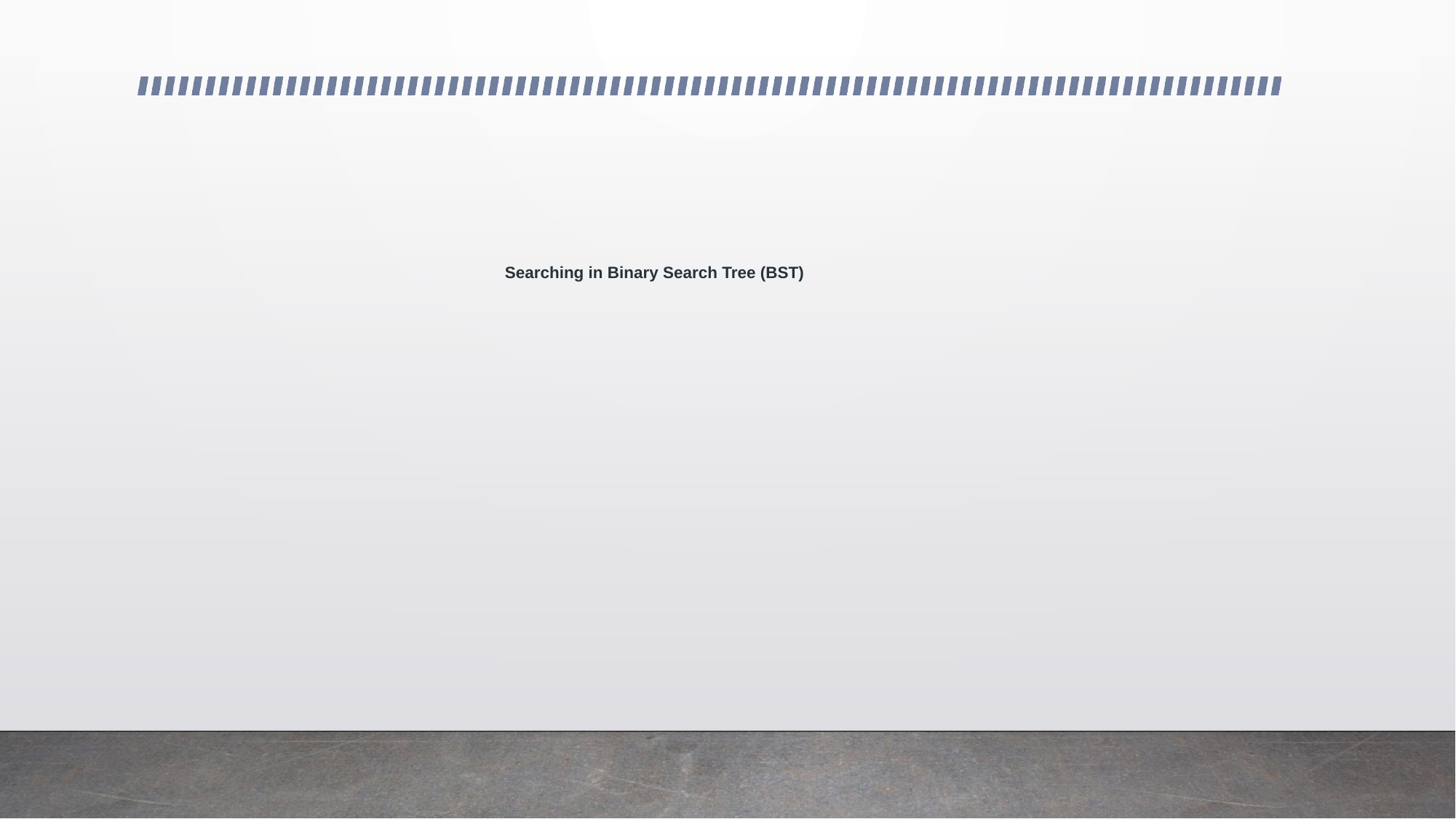

# Searching in Binary Search Tree (BST)